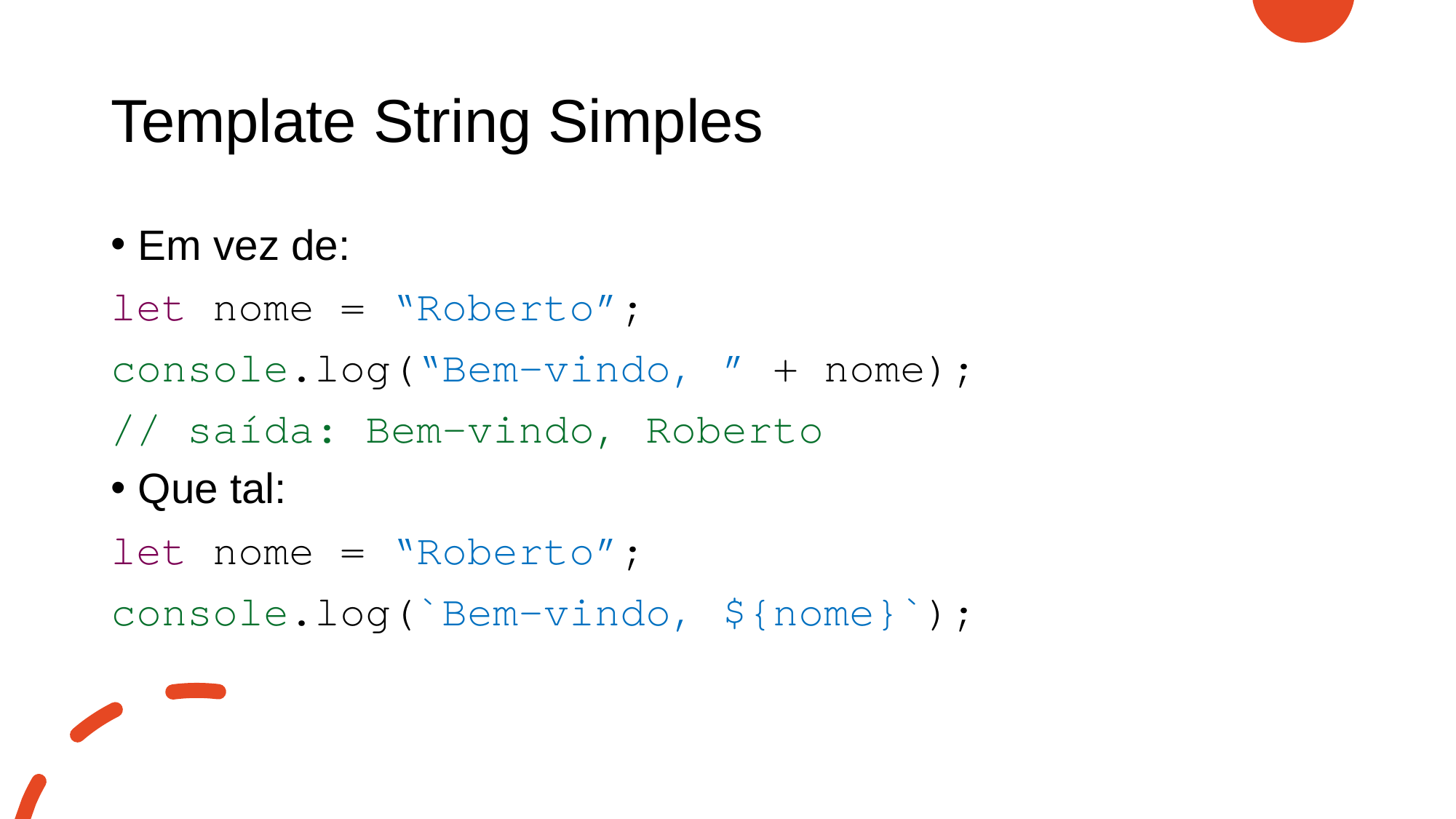

# Template String Simples
Em vez de:
let nome = “Roberto”;
console.log(“Bem-vindo, ” + nome);
// saída: Bem-vindo, Roberto
Que tal:
let nome = “Roberto”;
console.log(`Bem-vindo, ${nome}`);